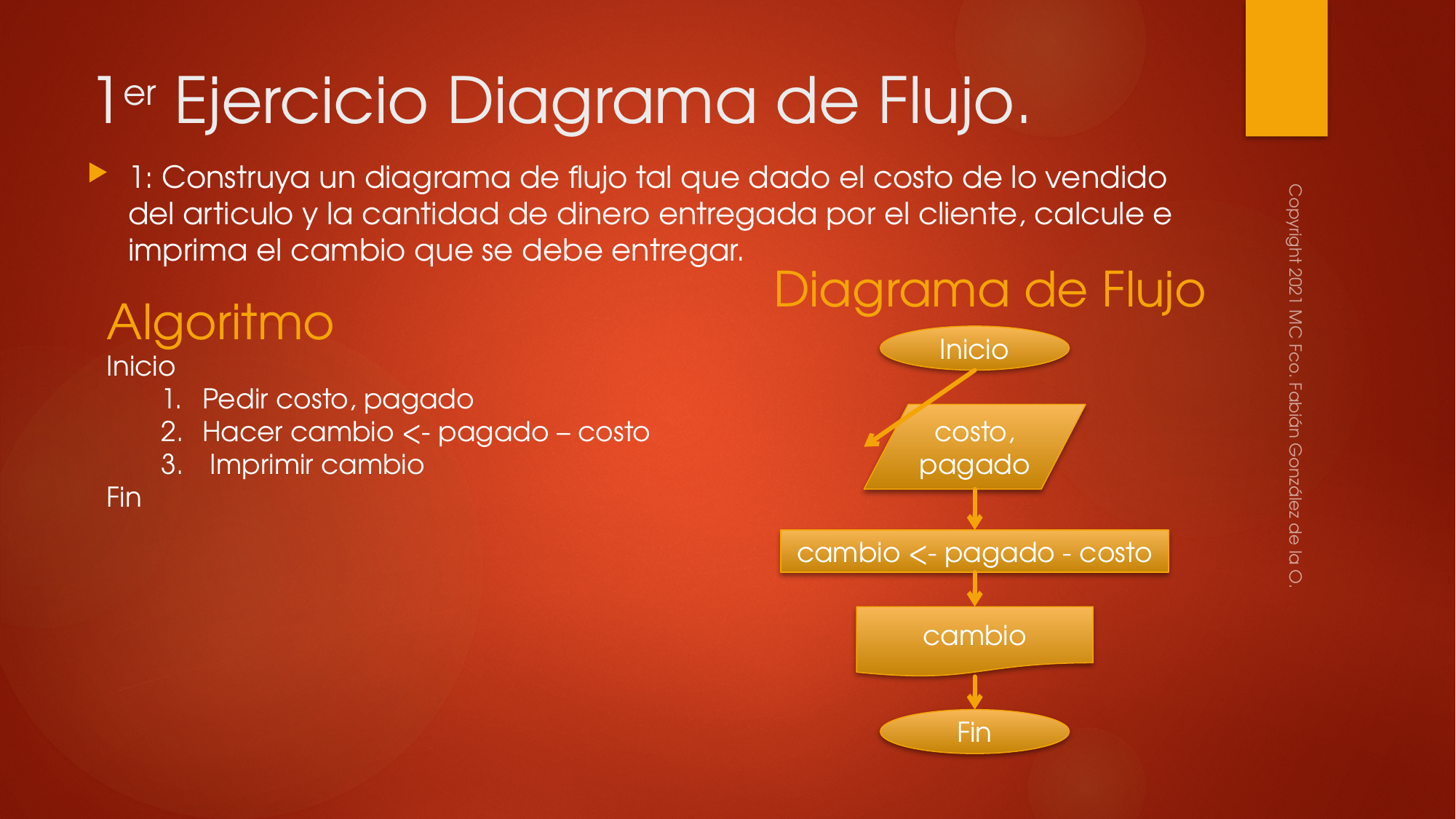

# 1er Ejercicio Diagrama de Flujo.
1: Construya un diagrama de flujo tal que dado el costo de lo vendido del articulo y la cantidad de dinero entregada por el cliente, calcule e imprima el cambio que se debe entregar.

Diagrama de Flujo
Algoritmo
Inicio
Pedir costo, pagado
Hacer cambio <- pagado – costo
 Imprimir cambio
Fin
Inicio
Copyright 2021 MC Fco. Fabián González de la O.
costo, pagado
cambio <- pagado - costo
cambio
Fin